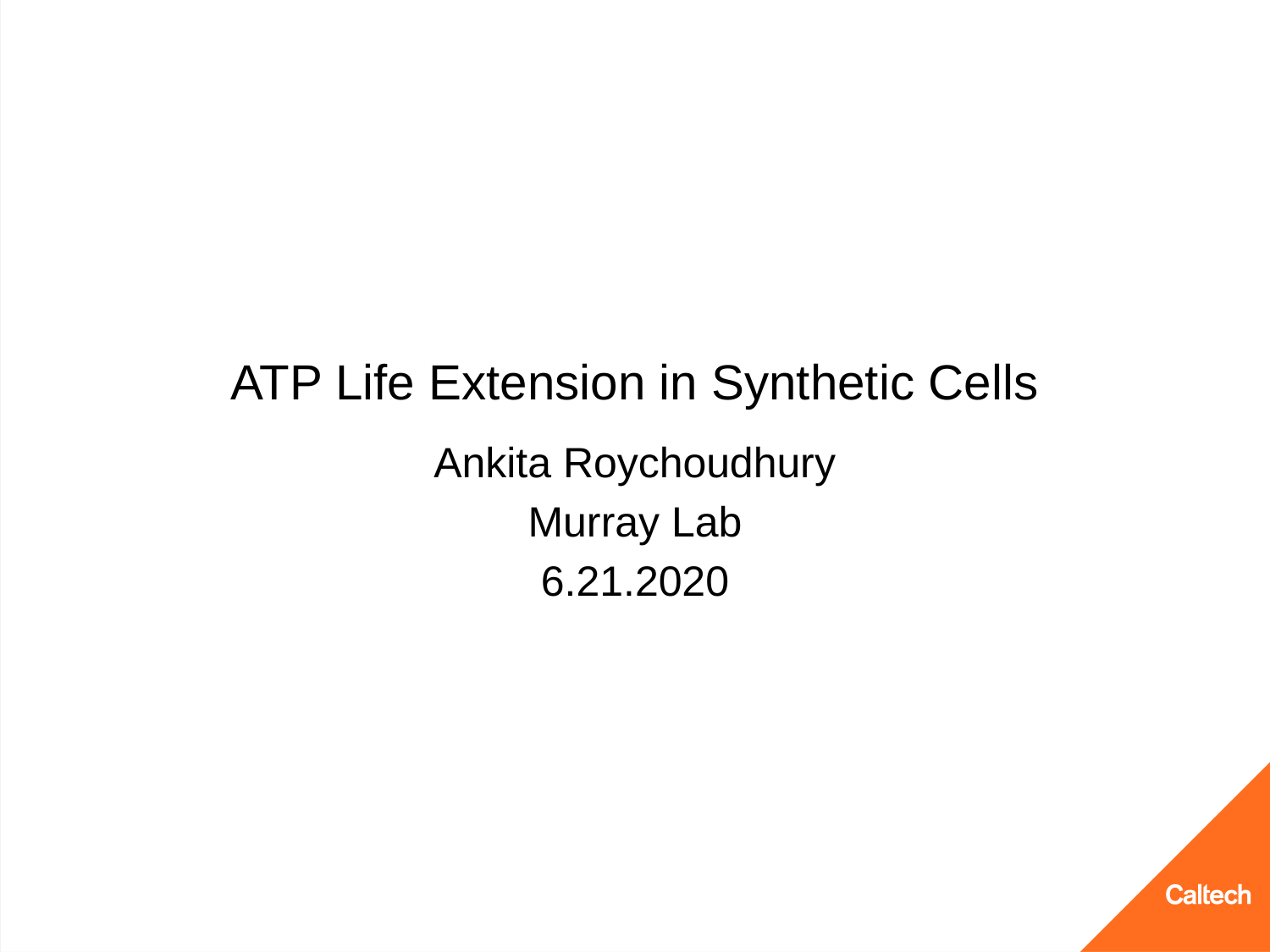

ATP Life Extension in Synthetic Cells
Ankita Roychoudhury
Murray Lab
6.21.2020